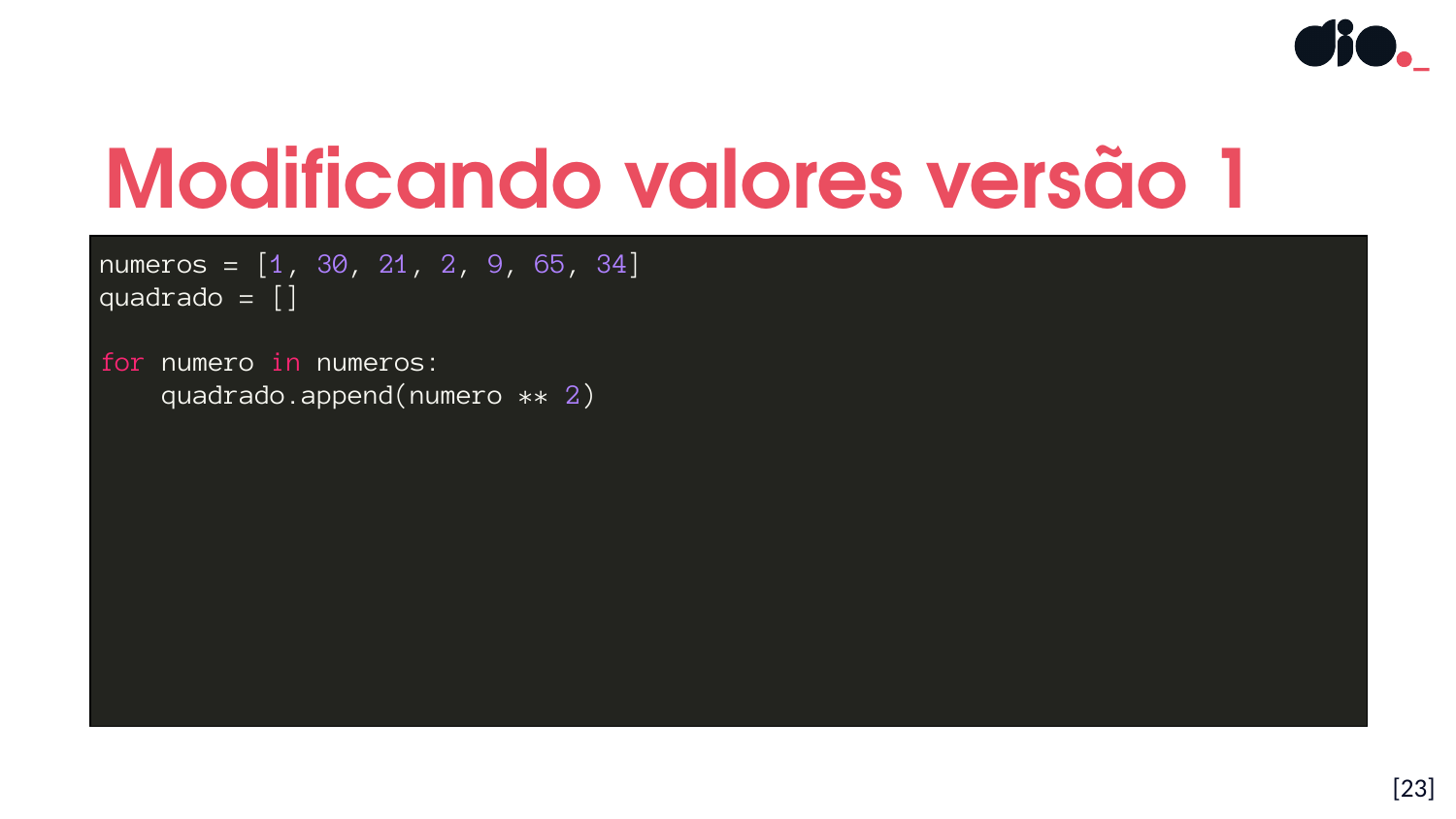

Modificando valores versão 1

| numeros = [1, 30, 21, 2, 9, 65, 34] quadrado = [] for numero in numeros: quadrado.append(numero \*\* 2) |
| --- |
[23]